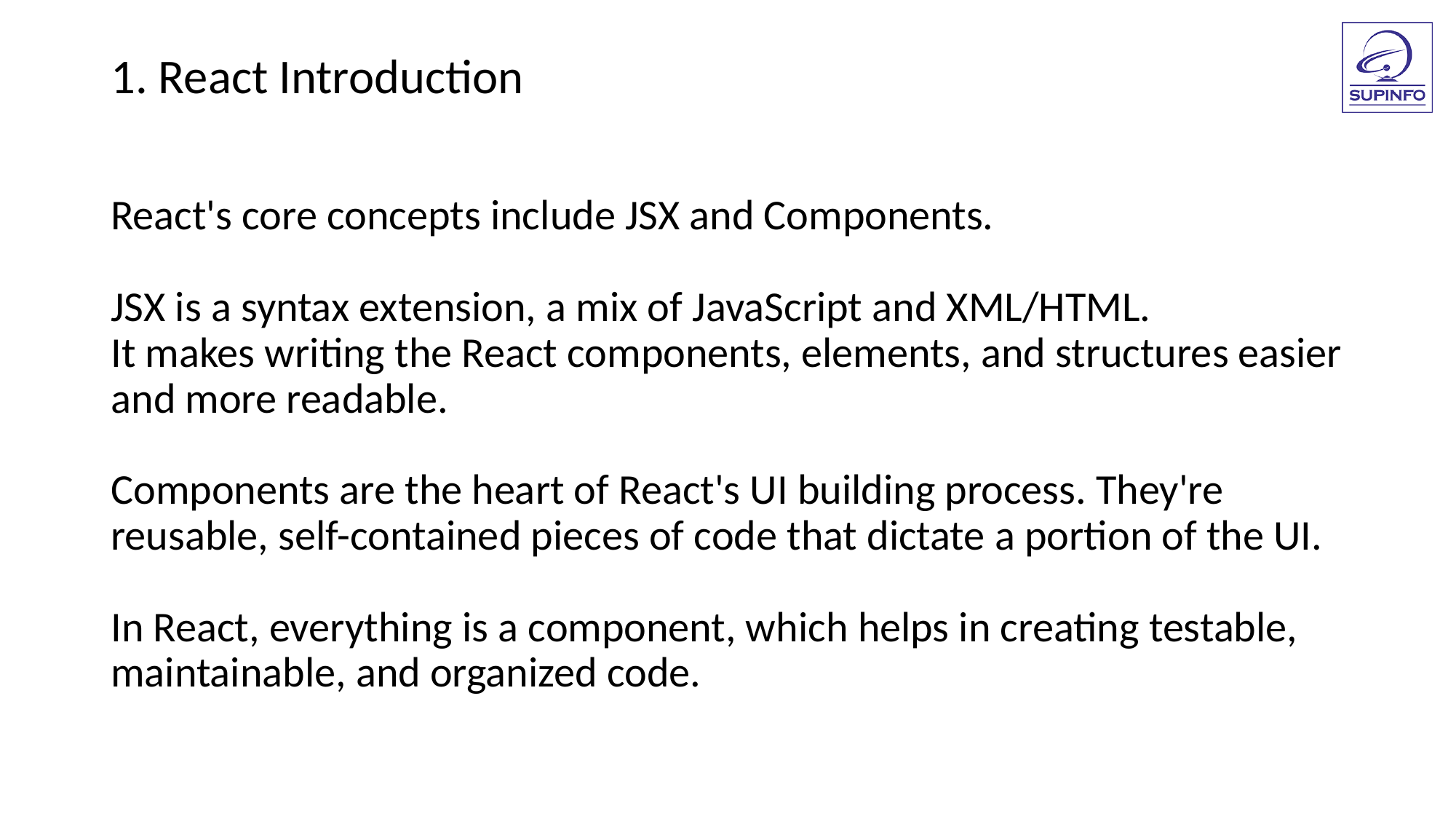

1. React Introduction
React's core concepts include JSX and Components.

JSX is a syntax extension, a mix of JavaScript and XML/HTML.
It makes writing the React components, elements, and structures easier and more readable.

Components are the heart of React's UI building process. They're reusable, self-contained pieces of code that dictate a portion of the UI.

In React, everything is a component, which helps in creating testable, maintainable, and organized code.